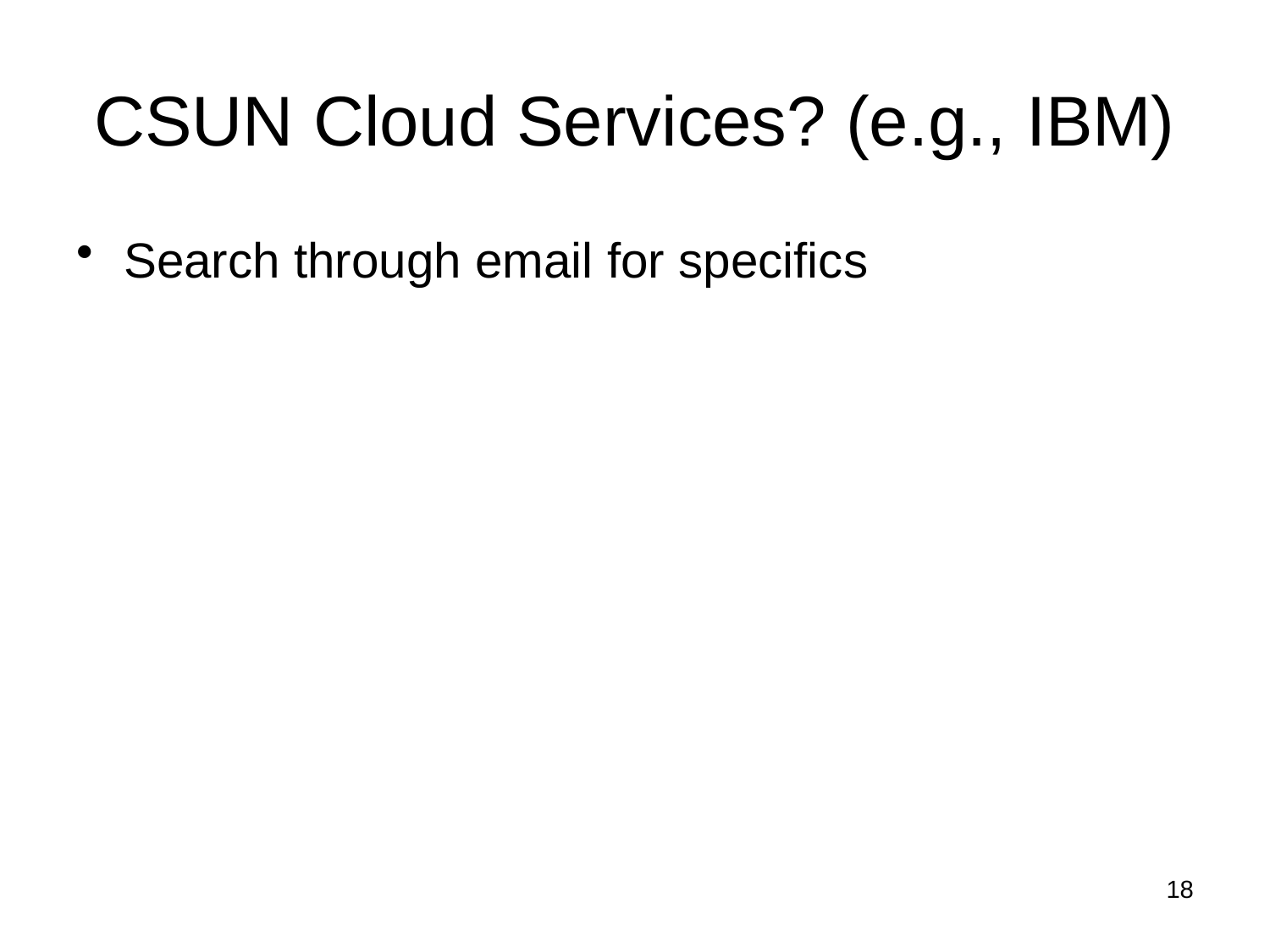

# CSUN Cloud Services? (e.g., IBM)
Search through email for specifics

18